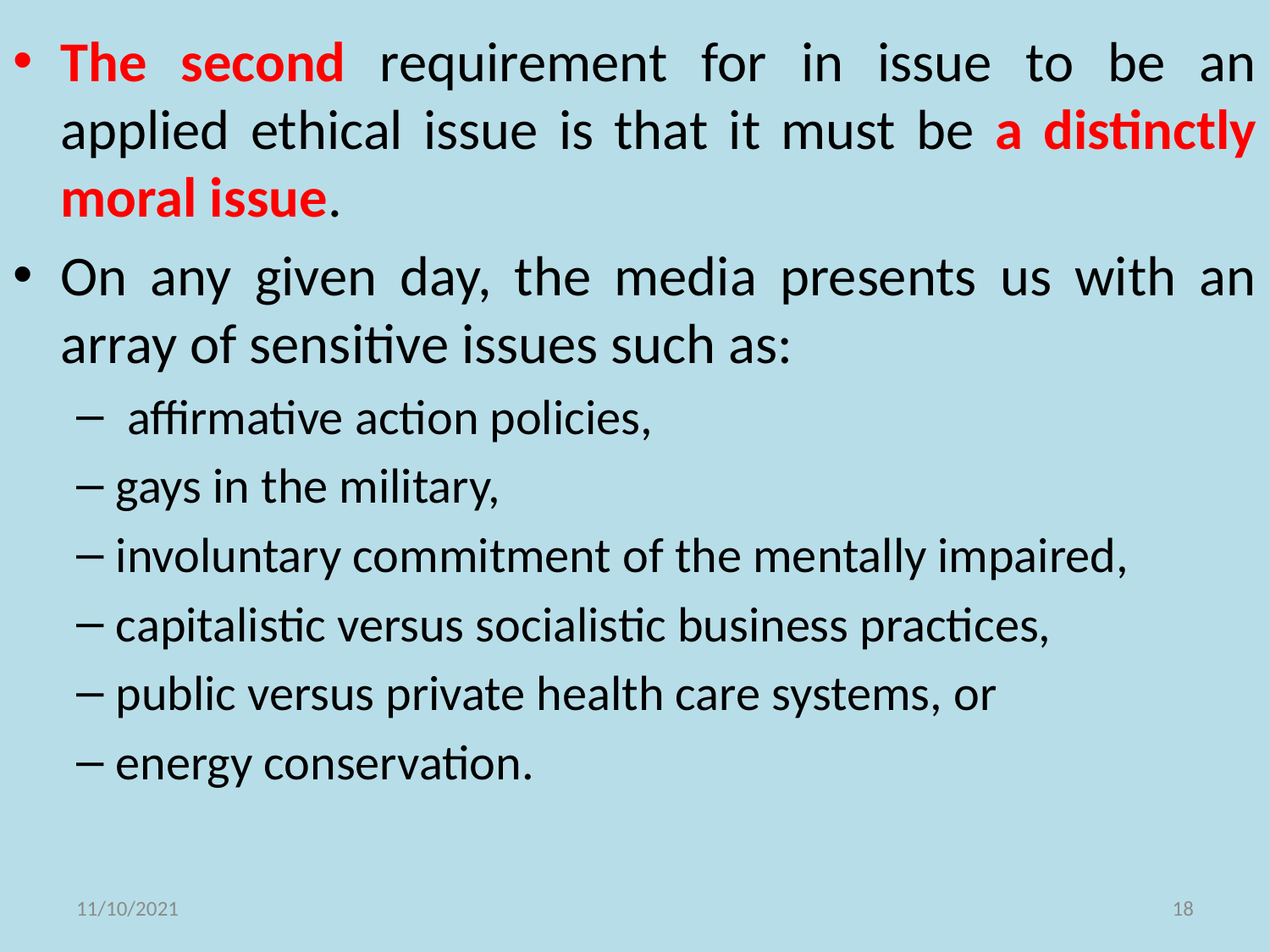

The second requirement for in issue to be an applied ethical issue is that it must be a distinctly moral issue.
On any given day, the media presents us with an array of sensitive issues such as:
 affirmative action policies,
gays in the military,
involuntary commitment of the mentally impaired,
capitalistic versus socialistic business practices,
public versus private health care systems, or
energy conservation.
11/10/2021
18